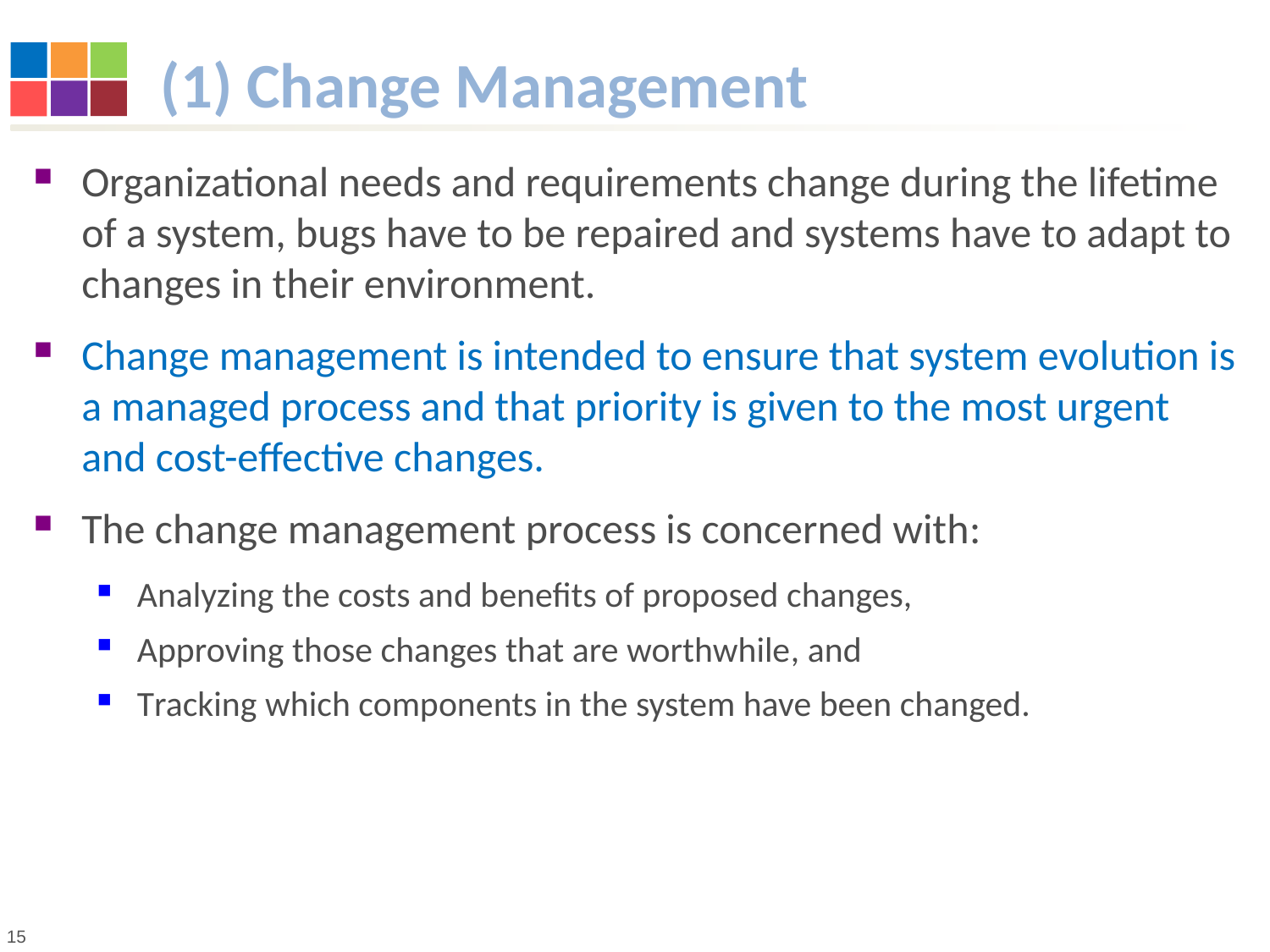

# (1) Change Management
Organizational needs and requirements change during the lifetime of a system, bugs have to be repaired and systems have to adapt to changes in their environment.
Change management is intended to ensure that system evolution is a managed process and that priority is given to the most urgent and cost-effective changes.
The change management process is concerned with:
Analyzing the costs and benefits of proposed changes,
Approving those changes that are worthwhile, and
Tracking which components in the system have been changed.